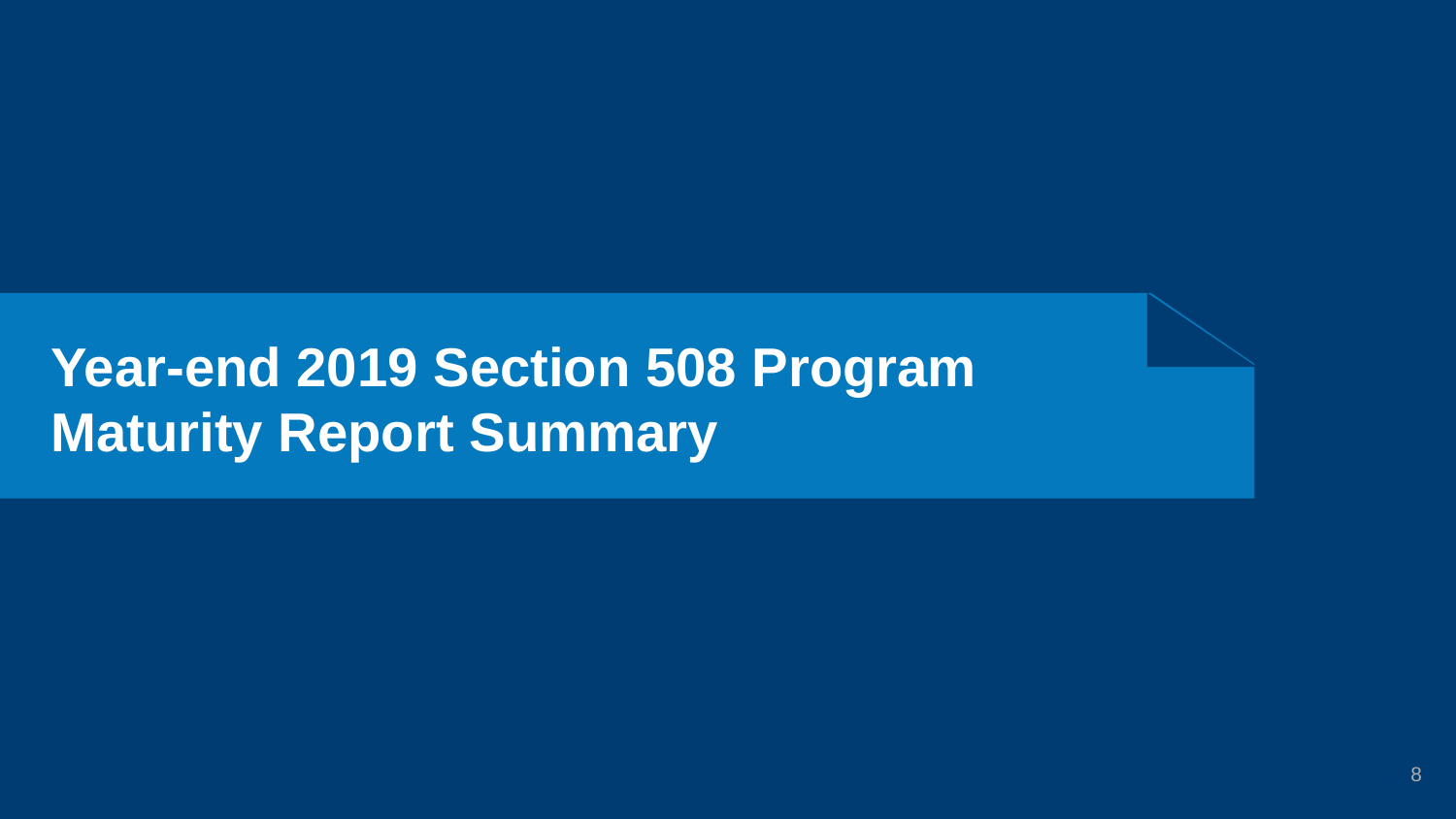

# Year-end 2019 Section 508 Program Maturity Report Summary
8